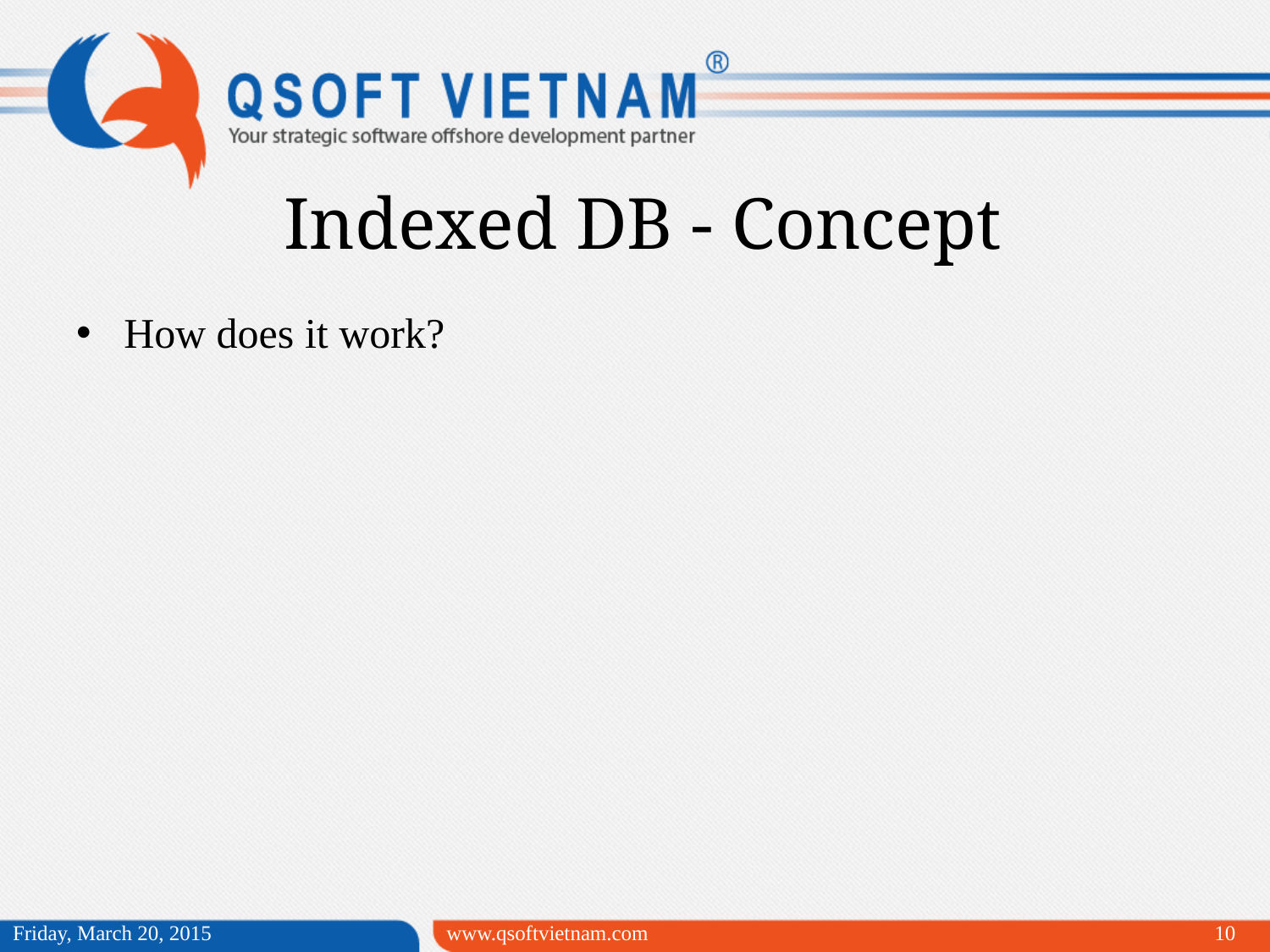

Indexed DB - Concept
How does it work?

Friday, March 20, 2015
www.qsoftvietnam.com
10